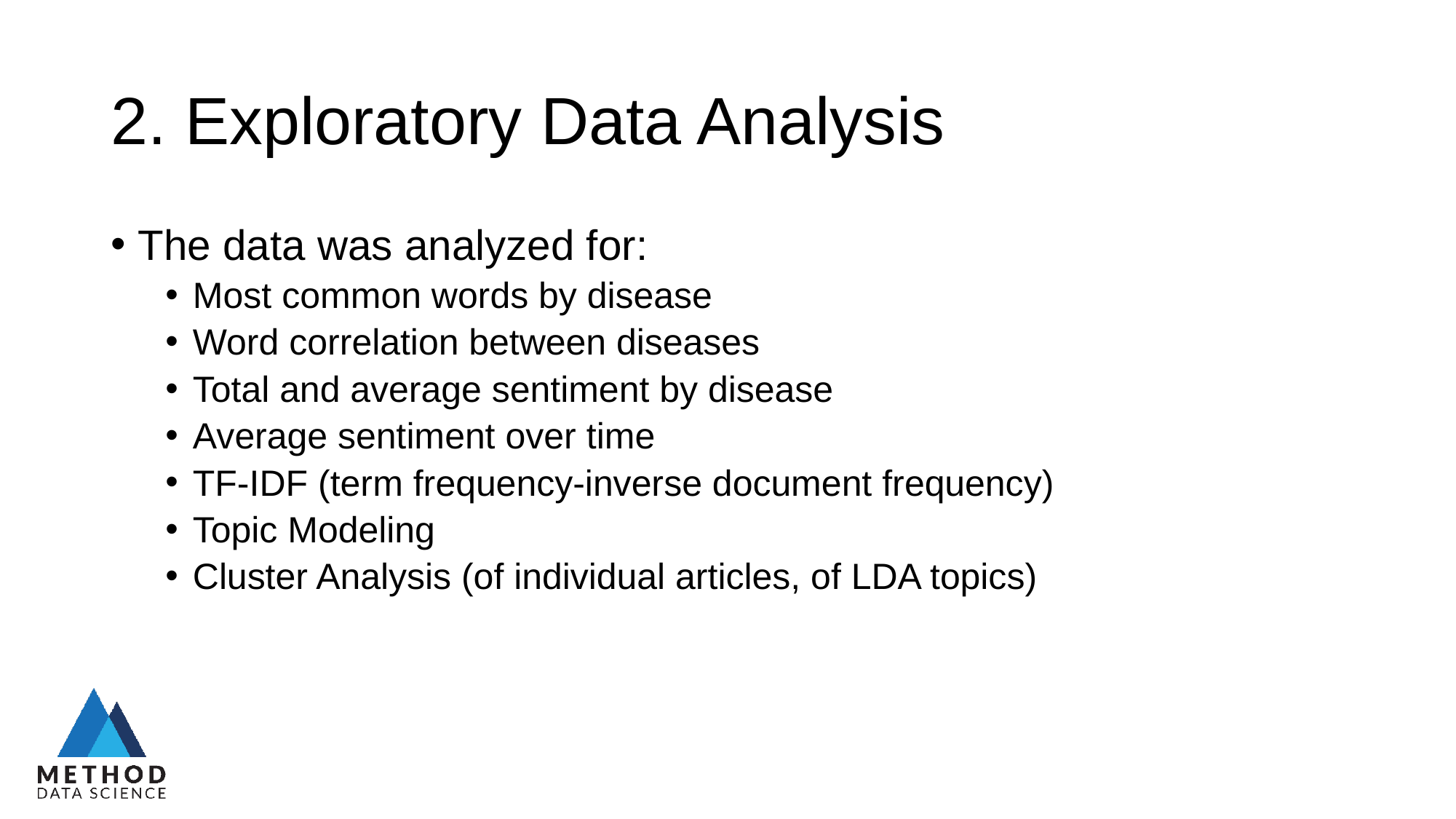

# 2. Exploratory Data Analysis
The data was analyzed for:
Most common words by disease
Word correlation between diseases
Total and average sentiment by disease
Average sentiment over time
TF-IDF (term frequency-inverse document frequency)
Topic Modeling
Cluster Analysis (of individual articles, of LDA topics)